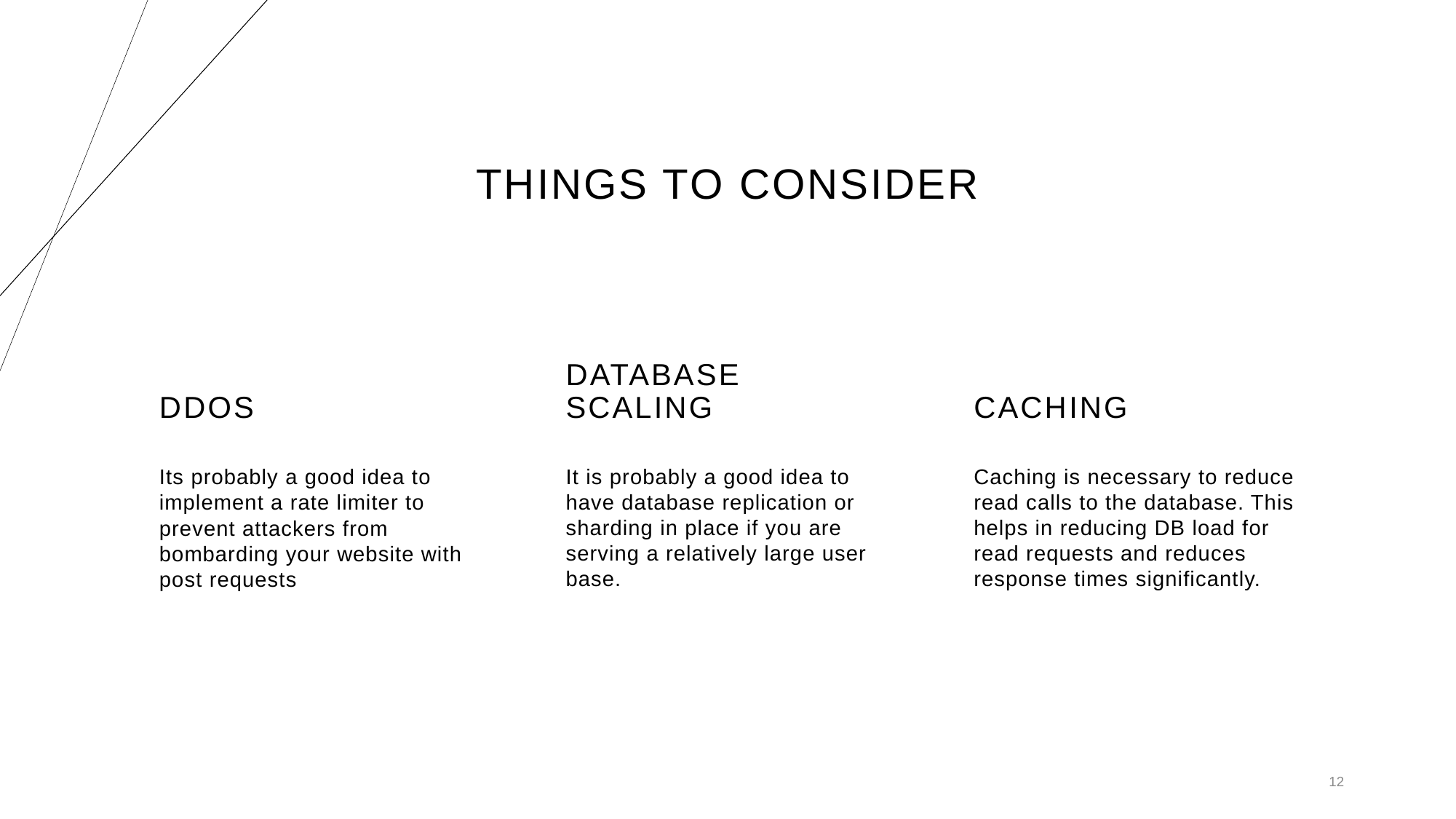

# THINGS TO CONSIDER
DDOS
Database Scaling
Caching
Its probably a good idea to implement a rate limiter to prevent attackers from bombarding your website with post requests

It is probably a good idea to have database replication or sharding in place if you are serving a relatively large user base.
Caching is necessary to reduce read calls to the database. This helps in reducing DB load for read requests and reduces response times significantly.
12